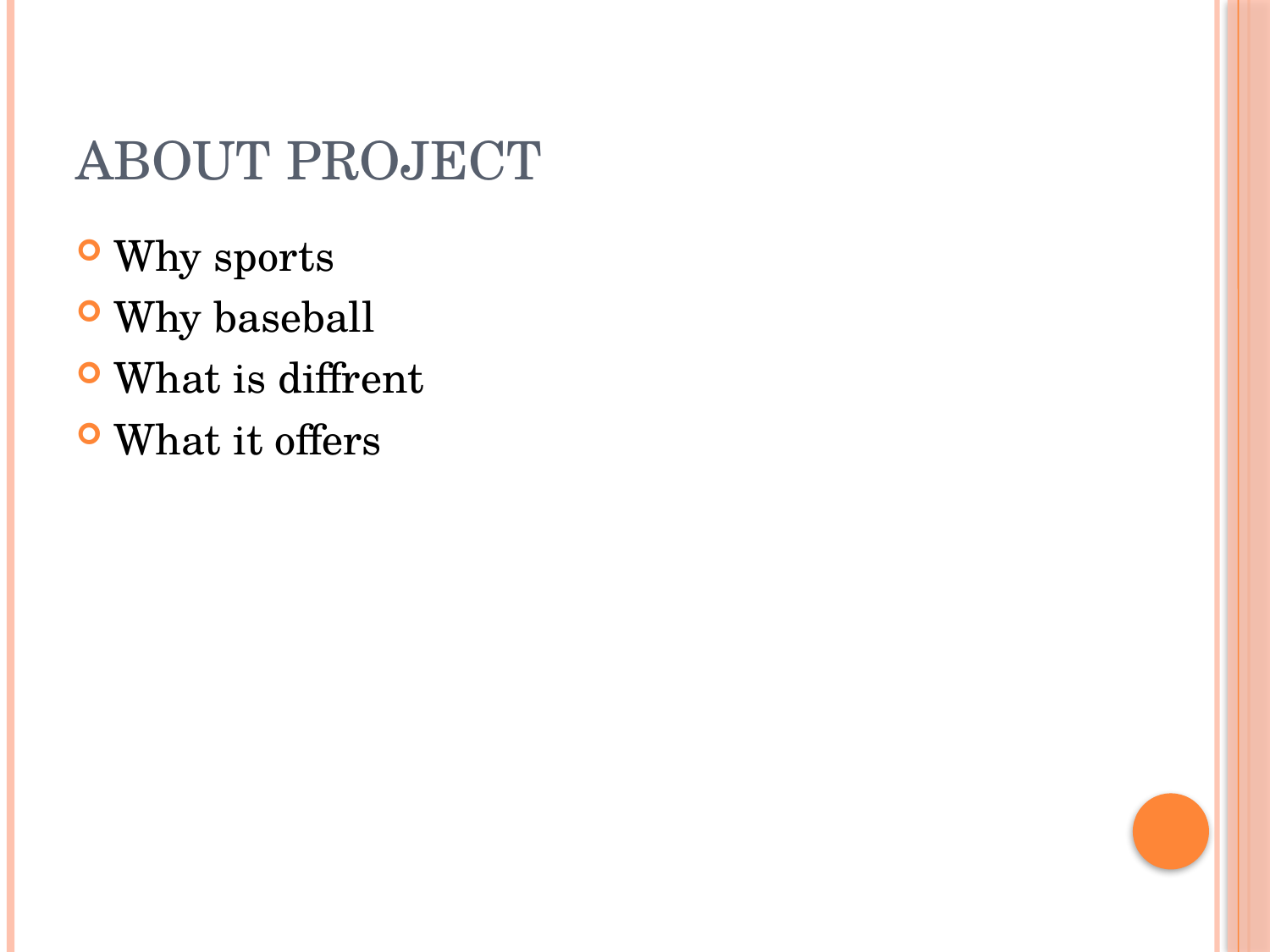

# About Project
Why sports
Why baseball
What is diffrent
What it offers